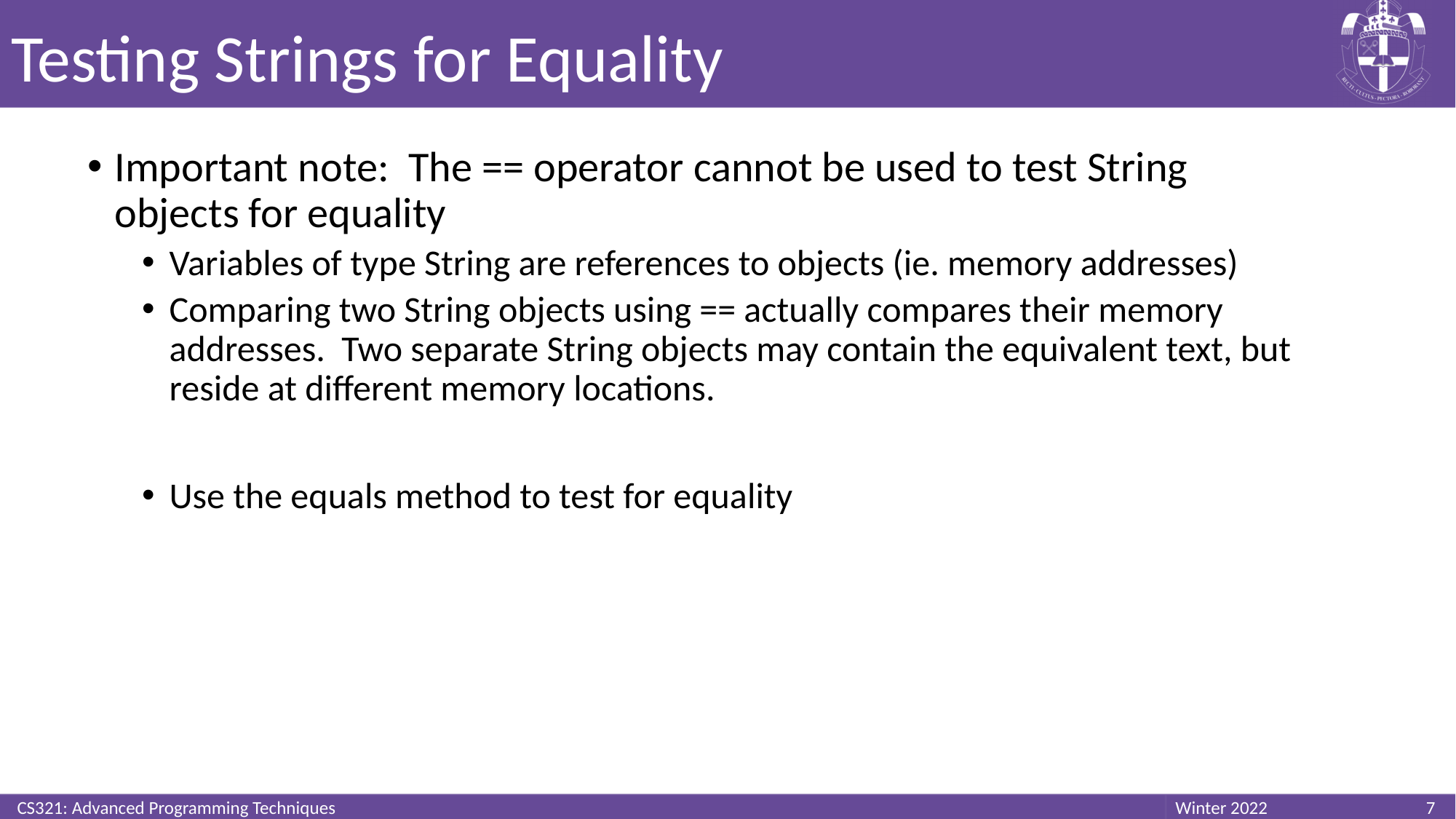

# Testing Strings for Equality
Important note:  The == operator cannot be used to test String objects for equality
Variables of type String are references to objects (ie. memory addresses)
Comparing two String objects using == actually compares their memory addresses.  Two separate String objects may contain the equivalent text, but reside at different memory locations.

Use the equals method to test for equality
CS321: Advanced Programming Techniques
7
Winter 2022